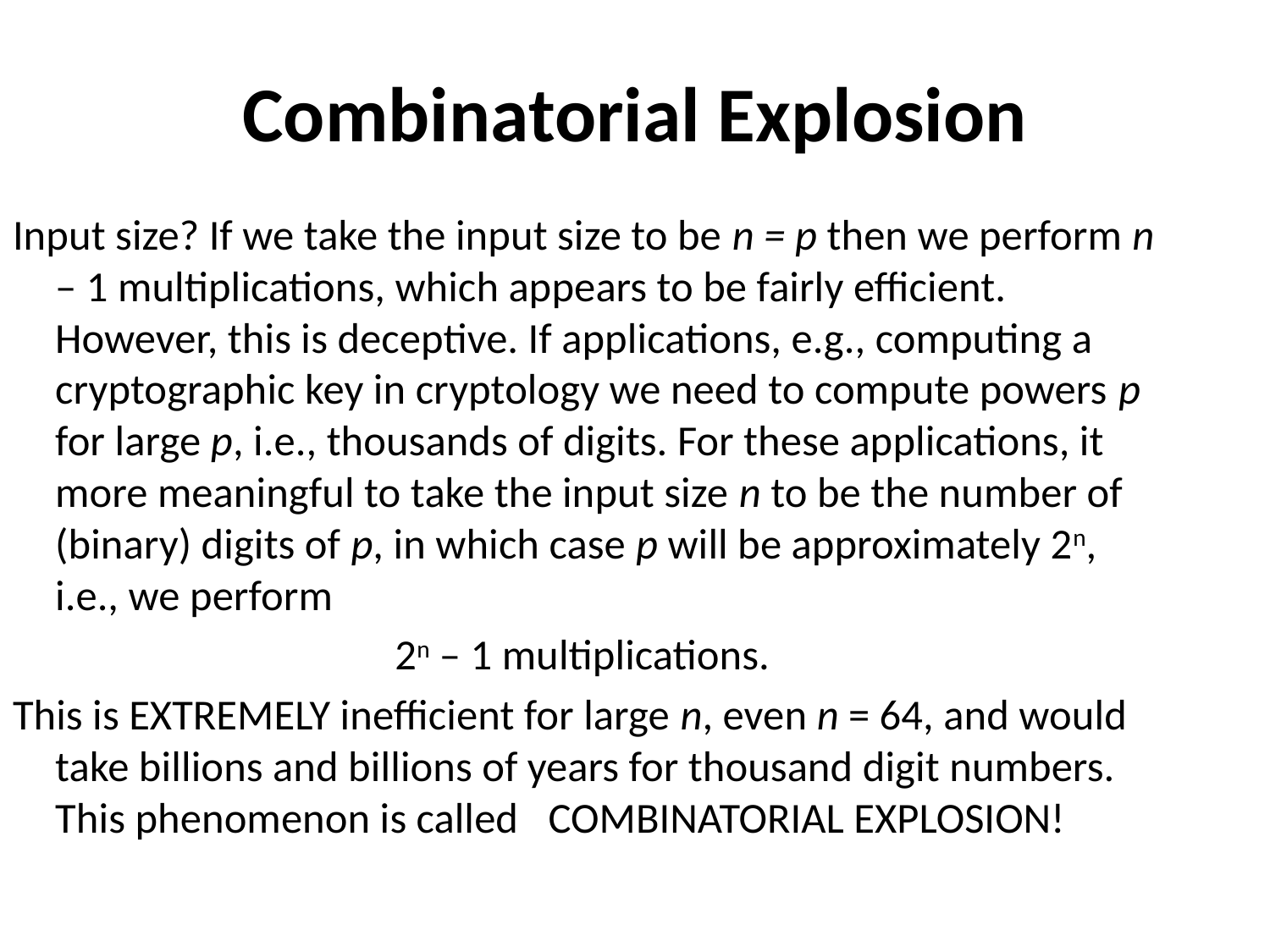

# Combinatorial Explosion
Input size? If we take the input size to be n = p then we perform n – 1 multiplications, which appears to be fairly efficient. However, this is deceptive. If applications, e.g., computing a cryptographic key in cryptology we need to compute powers p for large p, i.e., thousands of digits. For these applications, it more meaningful to take the input size n to be the number of (binary) digits of p, in which case p will be approximately 2n, i.e., we perform
2n – 1 multiplications.
This is EXTREMELY inefficient for large n, even n = 64, and would take billions and billions of years for thousand digit numbers. This phenomenon is called   COMBINATORIAL EXPLOSION!